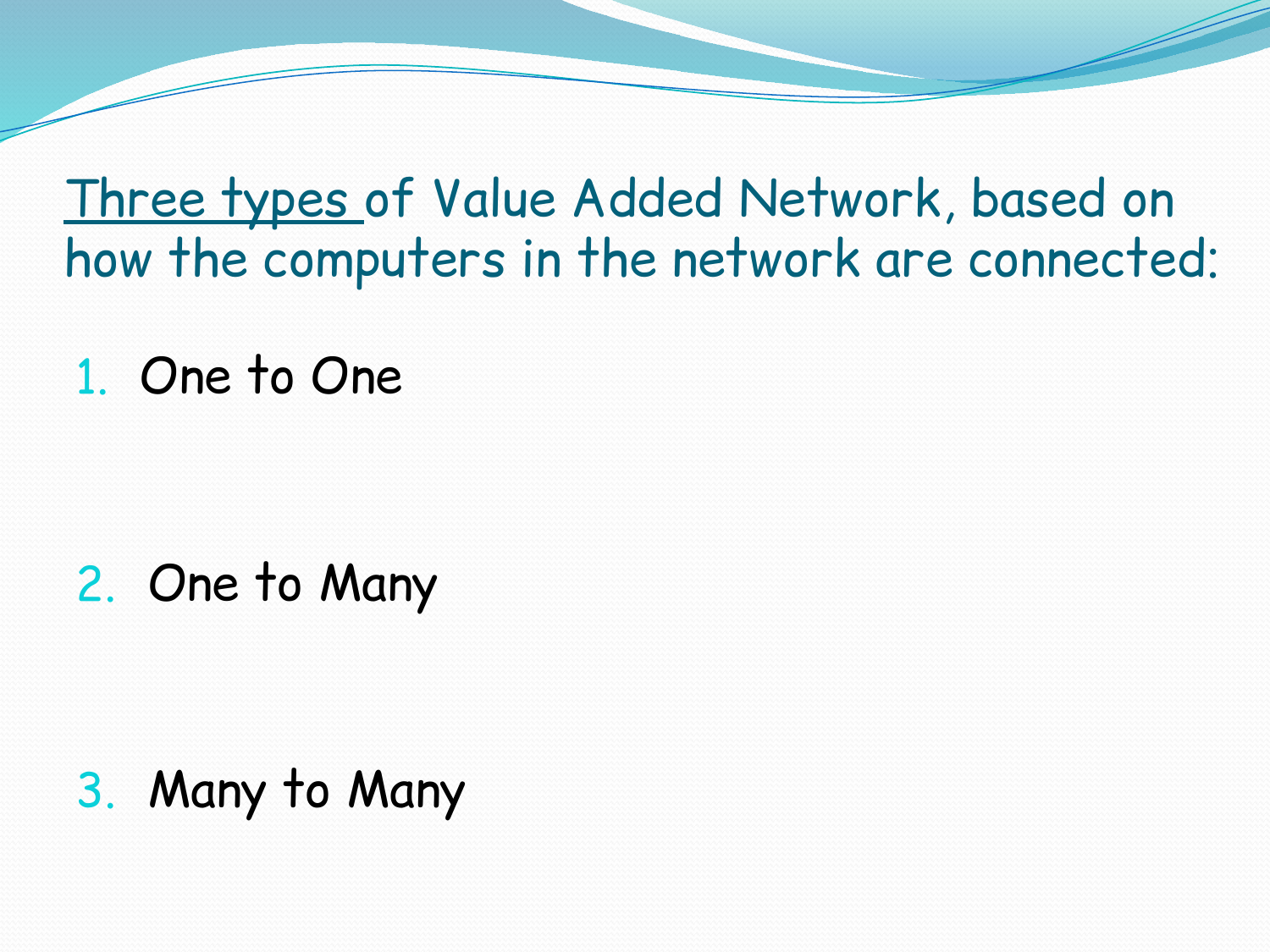

# Three types of Value Added Network, based on how the computers in the network are connected:

One to One

One to Many

Many to Many